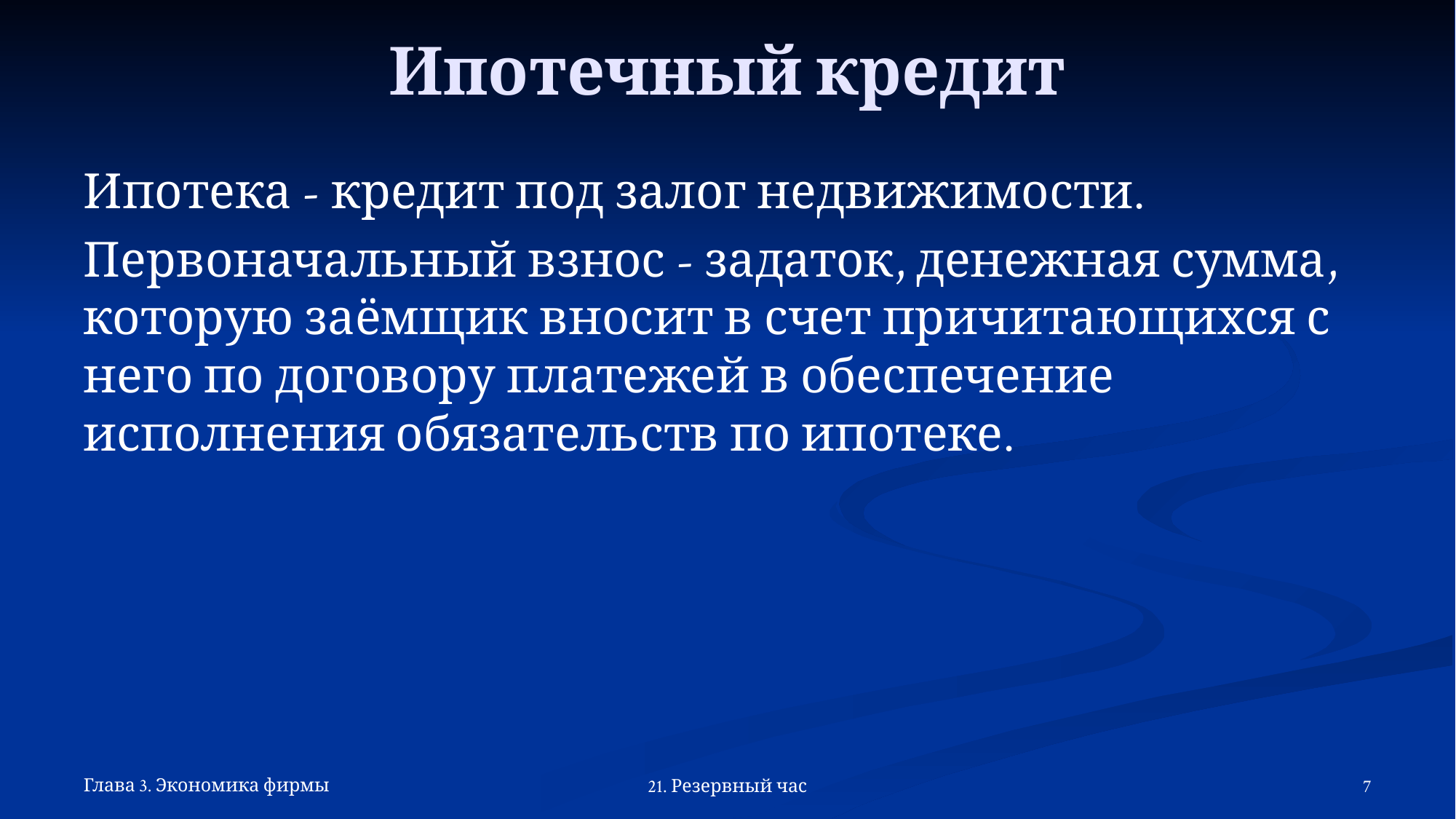

# Ипотечный кредит
Ипотека - кредит под залог недвижимости.
Первоначальный взнос - задаток, денежная сумма, которую заёмщик вносит в счет причитающихся с него по договору платежей в обеспечение исполнения обязательств по ипотеке.
Глава 3. Экономика фирмы
21. Резервный час
7